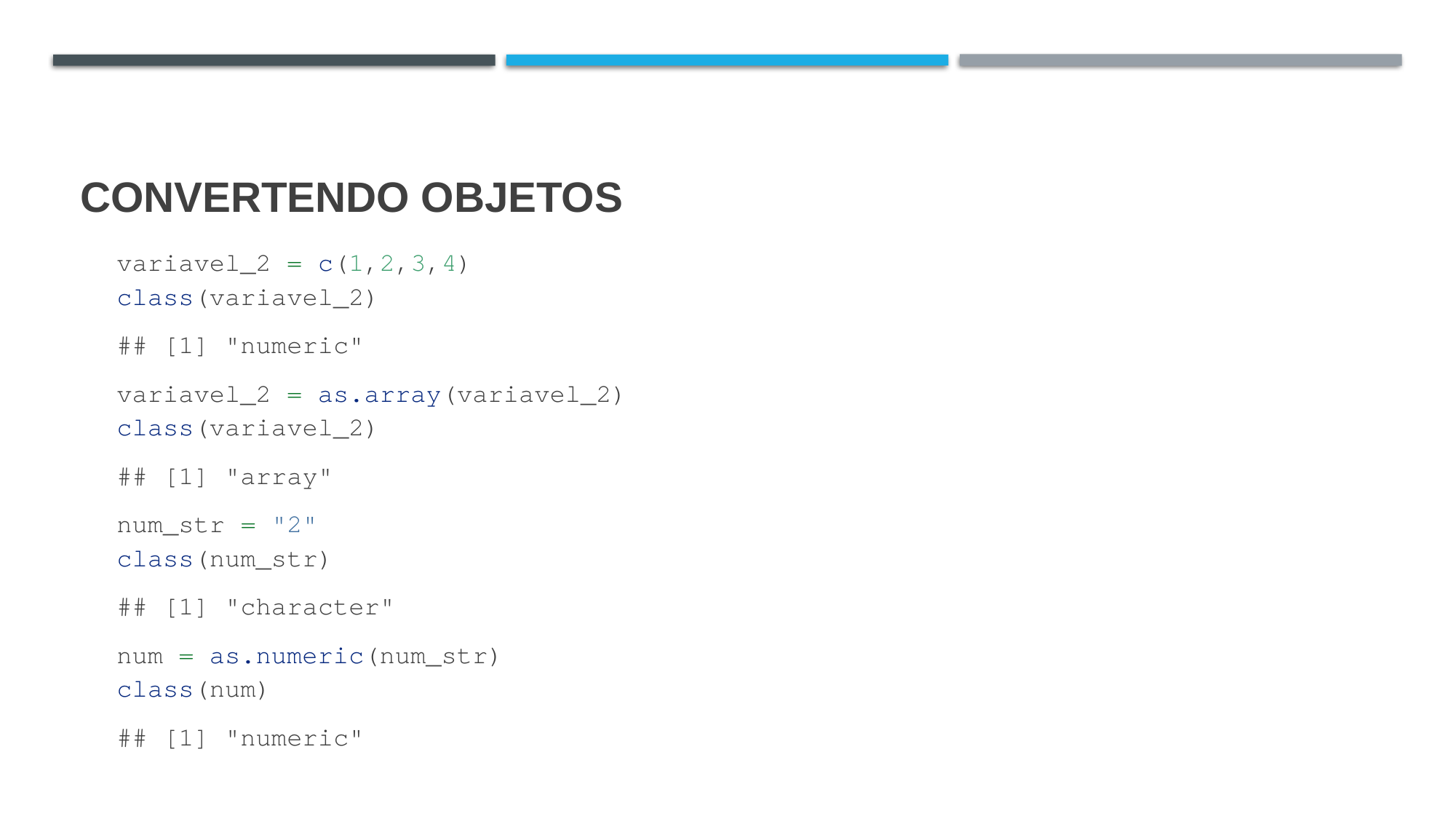

# Convertendo Objetos
variavel_2 = c(1,2,3,4)
class(variavel_2)
## [1] "numeric"
variavel_2 = as.array(variavel_2)
class(variavel_2)
## [1] "array"
num_str = "2"
class(num_str)
## [1] "character"
num = as.numeric(num_str)
class(num)
## [1] "numeric"